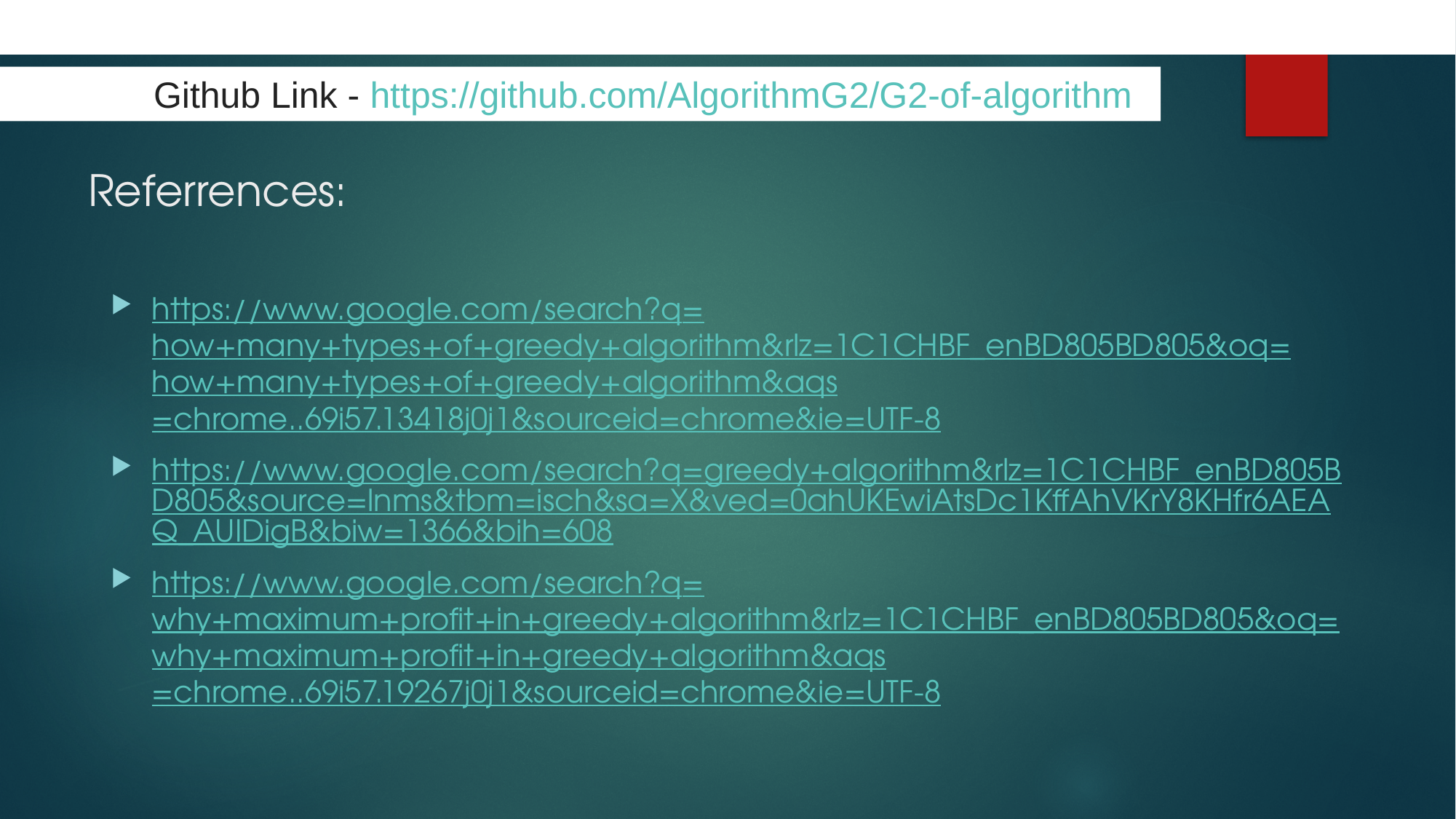

# Referrences:
              Github Link - https://github.com/AlgorithmG2/G2-of-algorithm
https://www.google.com/search?q=how+many+types+of+greedy+algorithm&rlz=1C1CHBF_enBD805BD805&oq=how+many+types+of+greedy+algorithm&aqs=chrome..69i57.13418j0j1&sourceid=chrome&ie=UTF-8
https://www.google.com/search?q=greedy+algorithm&rlz=1C1CHBF_enBD805BD805&source=lnms&tbm=isch&sa=X&ved=0ahUKEwiAtsDc1KffAhVKrY8KHfr6AEAQ_AUIDigB&biw=1366&bih=608
https://www.google.com/search?q=why+maximum+profit+in+greedy+algorithm&rlz=1C1CHBF_enBD805BD805&oq=why+maximum+profit+in+greedy+algorithm&aqs=chrome..69i57.19267j0j1&sourceid=chrome&ie=UTF-8